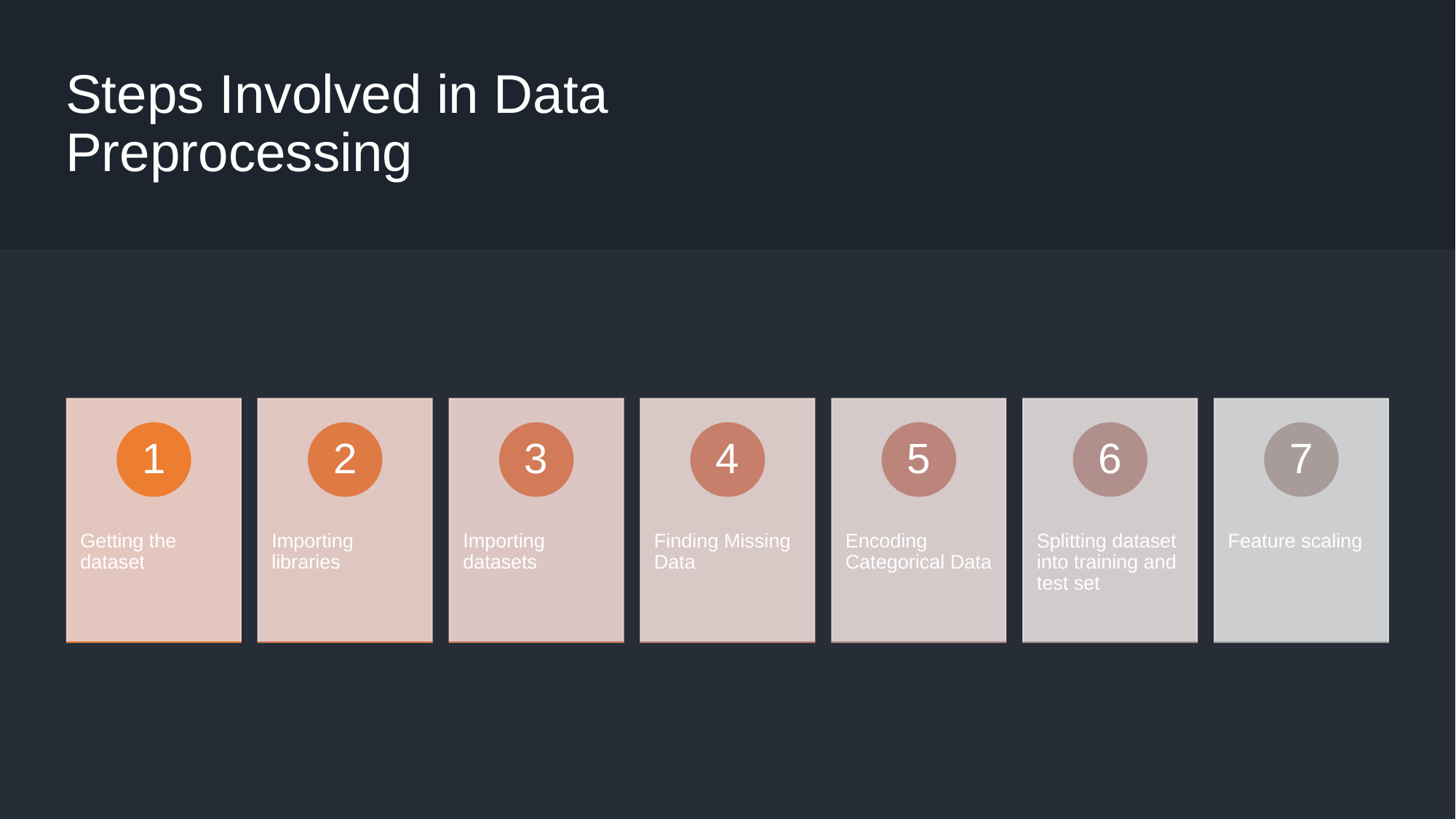

Steps Involved in Data Preprocessing

Getting the dataset
1
Importing libraries
2
Importing datasets
3
Finding Missing Data
4
Encoding Categorical Data
5
Splitting dataset into training and test set
6
Feature scaling
7